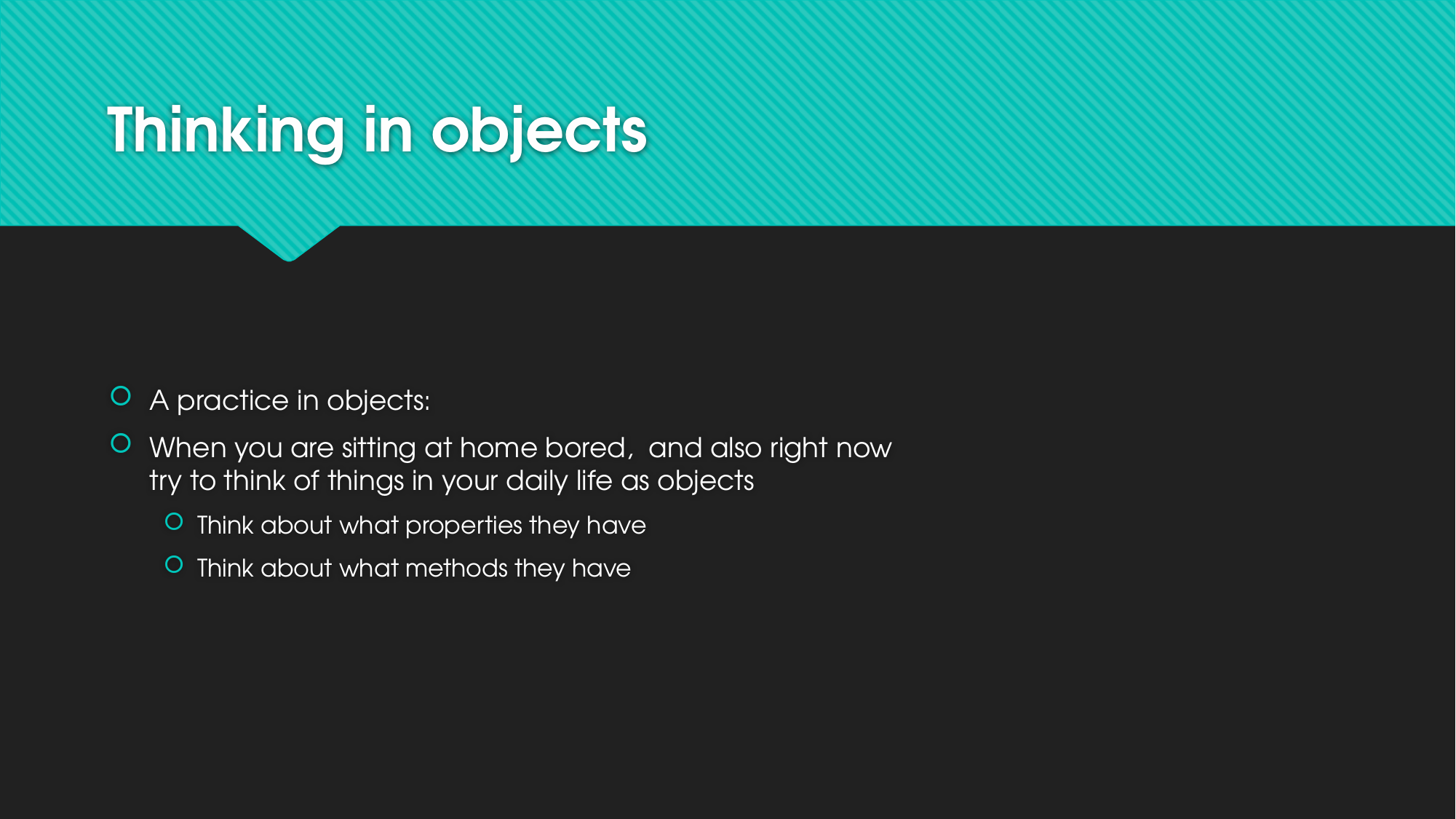

# Thinking in objects
A practice in objects:
When you are sitting at home bored,  and also right now
try to think of things in your daily life as objects
Think about what properties they have
Think about what methods they have